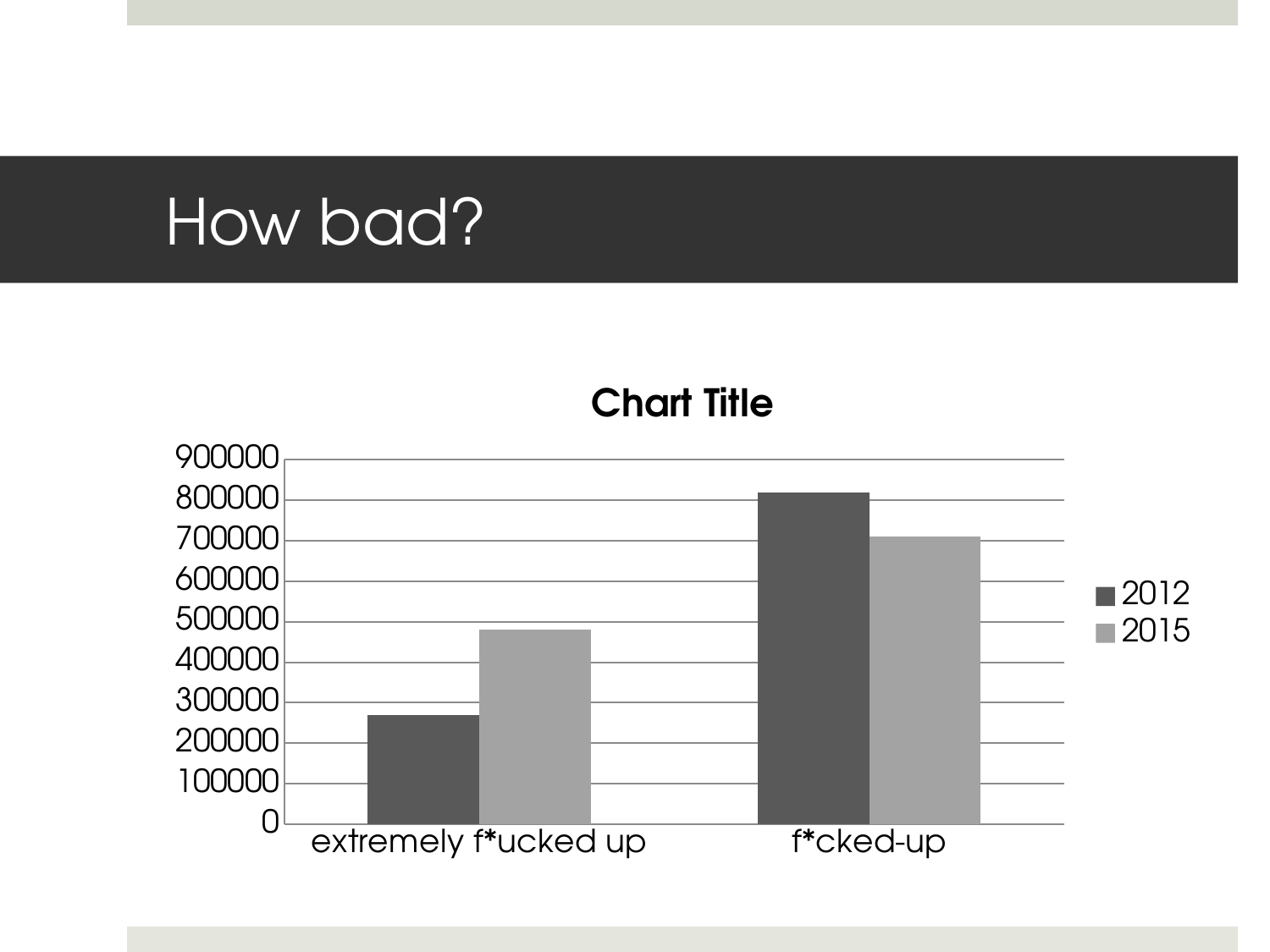

# How bad?

### Chart:

| Category | 2012 | 2015 |
|---|---|---|
| extremely f*ucked up | 270000.0 | 480000.0 |
| f*cked-up | 820000.0 | 710000.0 |